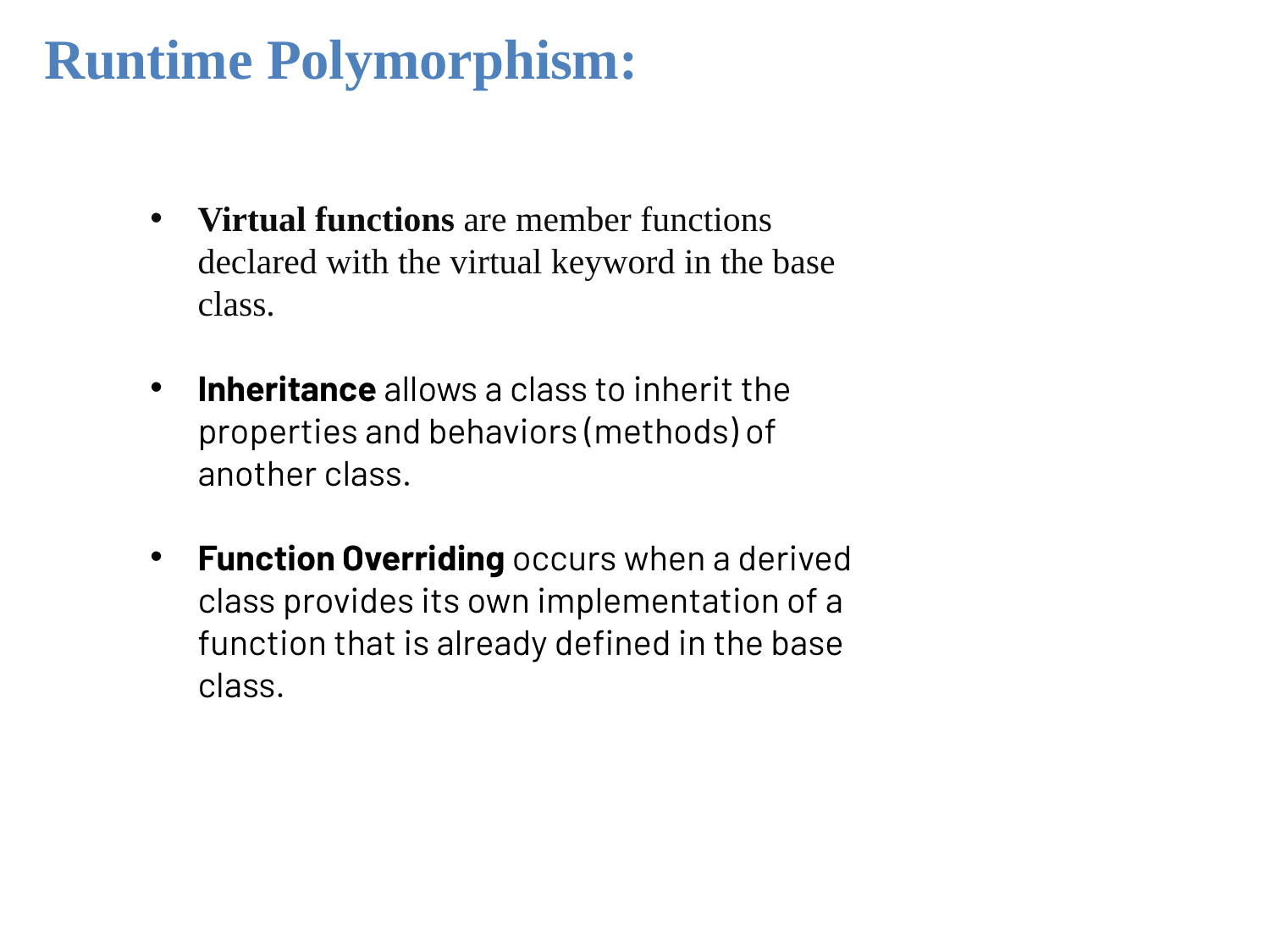

Runtime Polymorphism:
Virtual functions are member functions declared with the virtual keyword in the base class.

Inheritance allows a class to inherit the properties and behaviors (methods) of another class.

Function Overriding occurs when a derived class provides its own implementation of a function that is already defined in the base class.